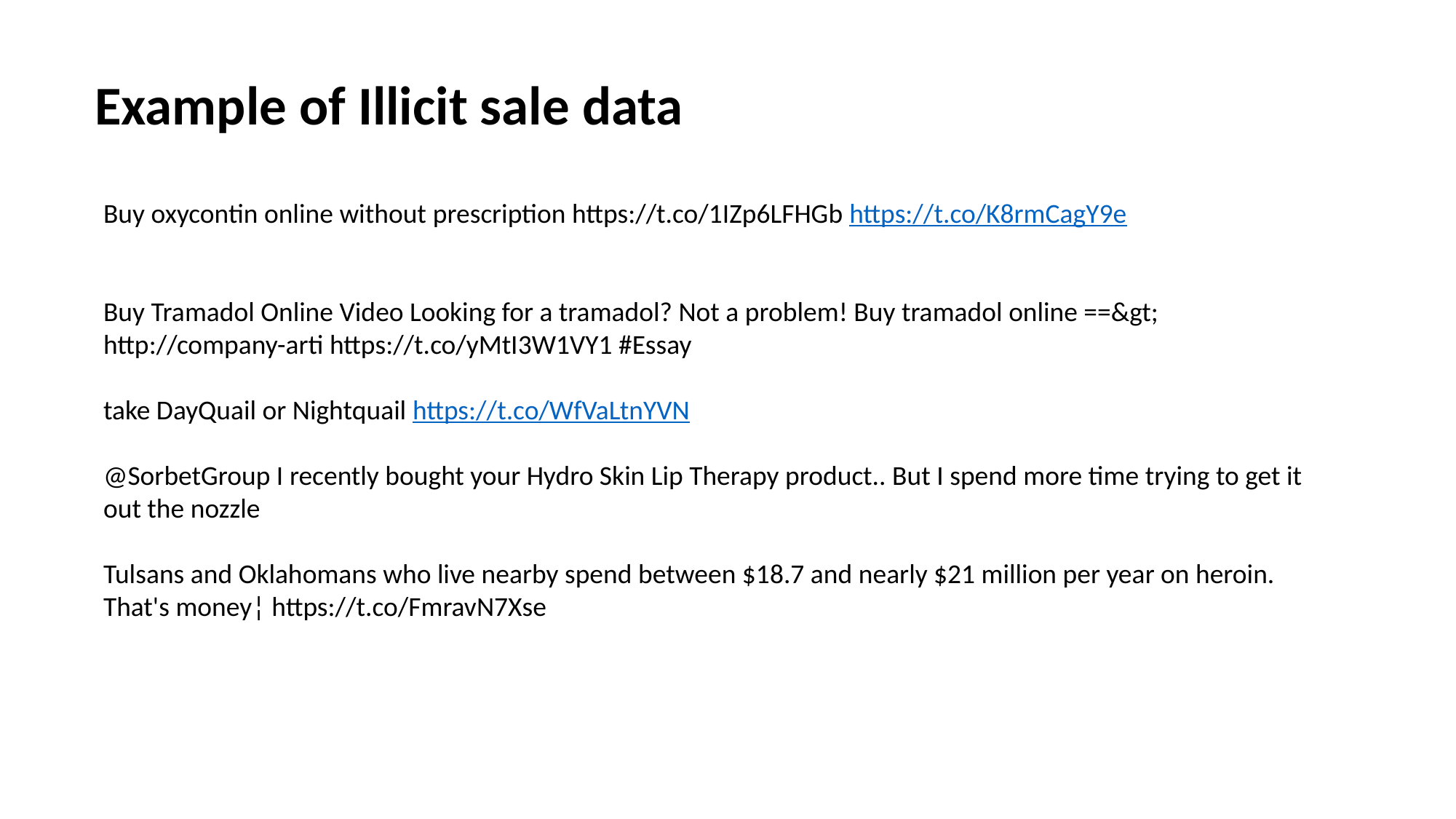

Example of Illicit sale data
Buy oxycontin online without prescription https://t.co/1IZp6LFHGb https://t.co/K8rmCagY9e

Buy Tramadol Online Video Looking for a tramadol? Not a problem! Buy tramadol online ==&gt; http://company-arti https://t.co/yMtI3W1VY1 #Essay

take DayQuail or Nightquail https://t.co/WfVaLtnYVN

@SorbetGroup I recently bought your Hydro Skin Lip Therapy product.. But I spend more time trying to get it out the nozzle

Tulsans and Oklahomans who live nearby spend between $18.7 and nearly $21 million per year on heroin. That's money¦ https://t.co/FmravN7Xse